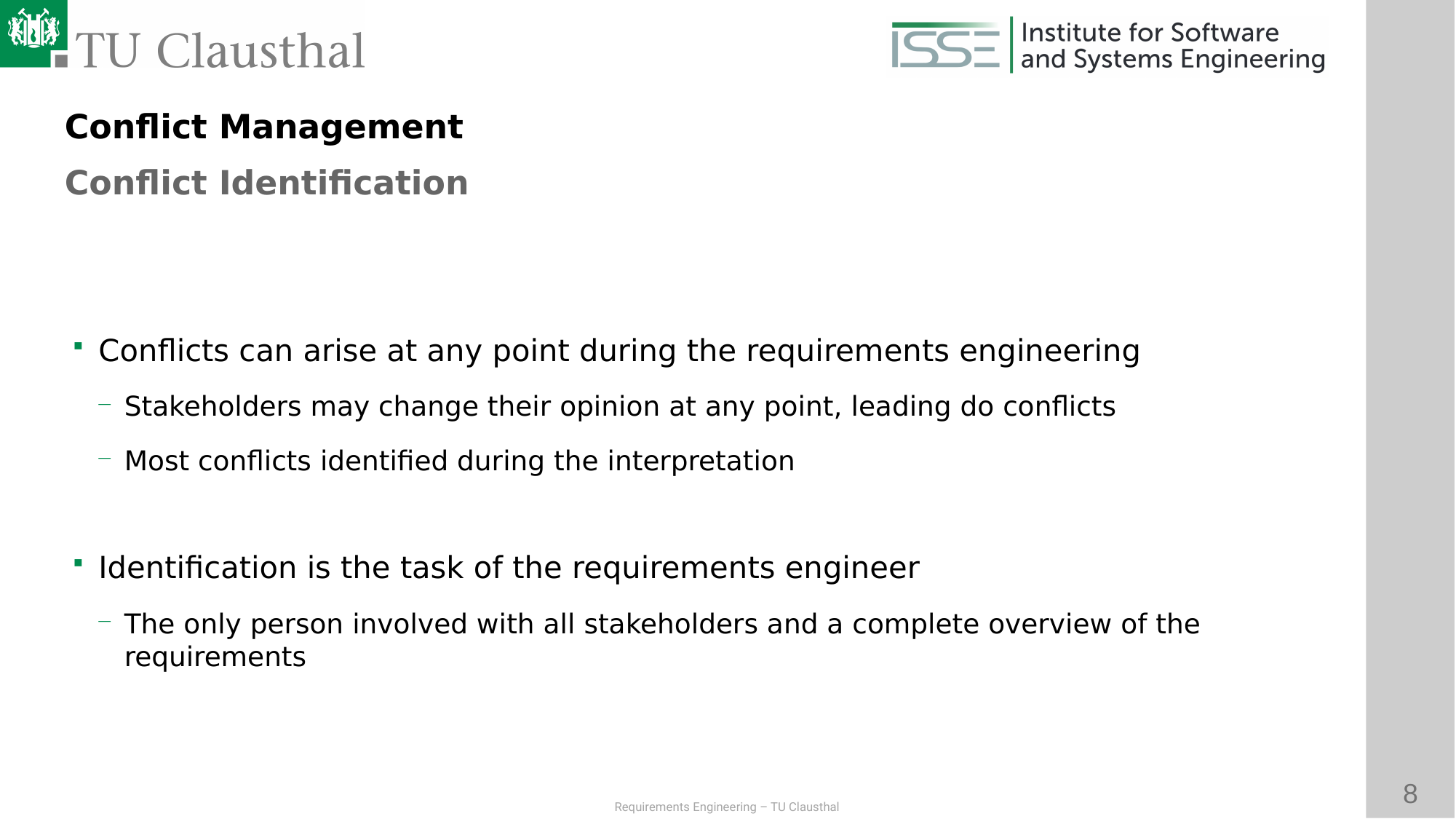

Conflict Management
Conflict Identification

# Conflicts can arise at any point during the requirements engineering
Stakeholders may change their opinion at any point, leading do conflicts
Most conflicts identified during the interpretation

Identification is the task of the requirements engineer
The only person involved with all stakeholders and a complete overview of the requirements